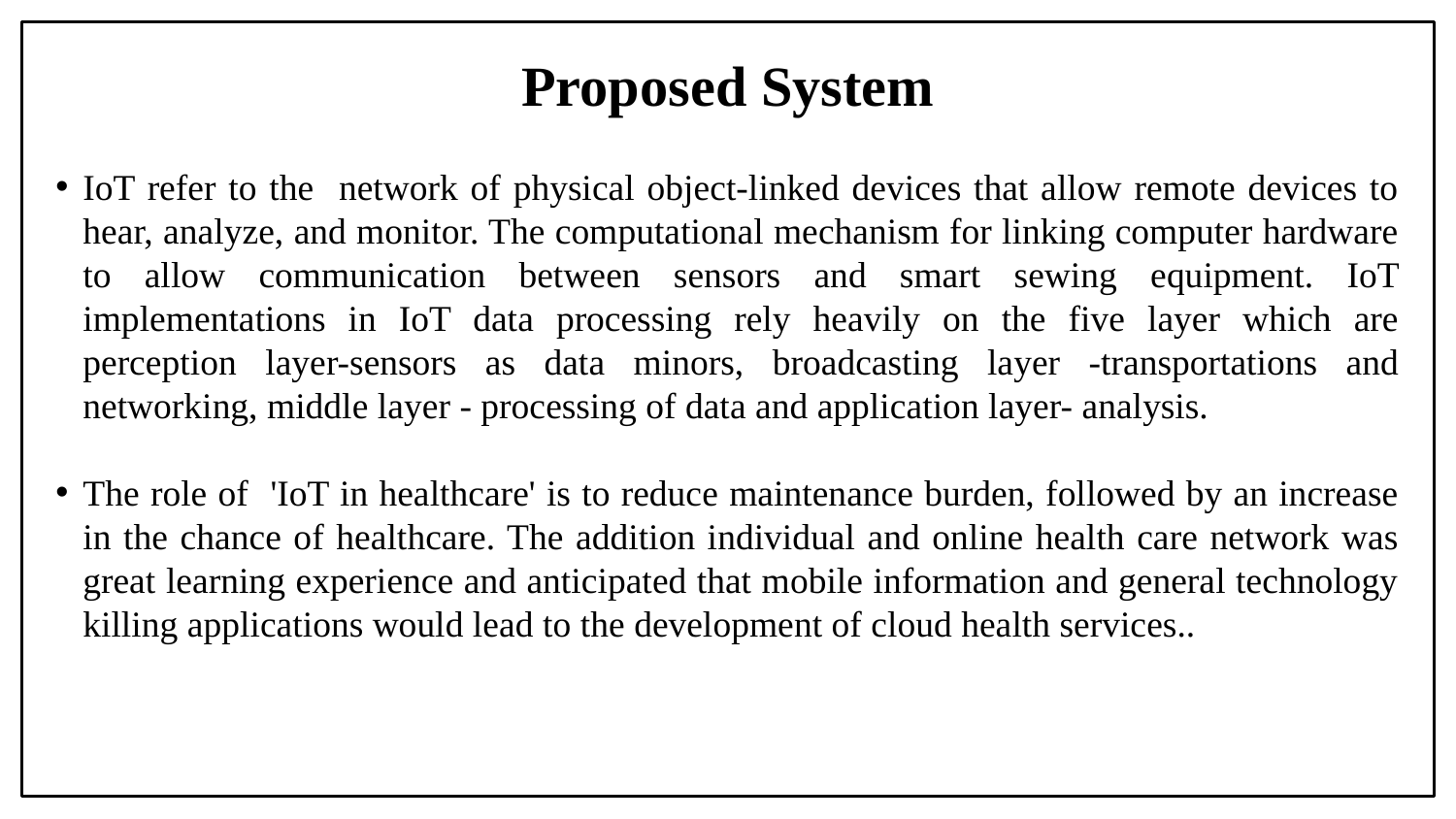

# Proposed System
IoT refer to the  network of physical object-linked devices that allow remote devices to hear, analyze, and monitor. The computational mechanism for linking computer hardware to allow communication between sensors and smart sewing equipment. IoT implementations in IoT data processing rely heavily on the five layer which are perception layer-sensors as data minors, broadcasting layer -transportations and networking, middle layer - processing of data and application layer- analysis.

The role of  'IoT in healthcare' is to reduce maintenance burden, followed by an increase in the chance of healthcare. The addition individual and online health care network was great learning experience and anticipated that mobile information and general technology killing applications would lead to the development of cloud health services..